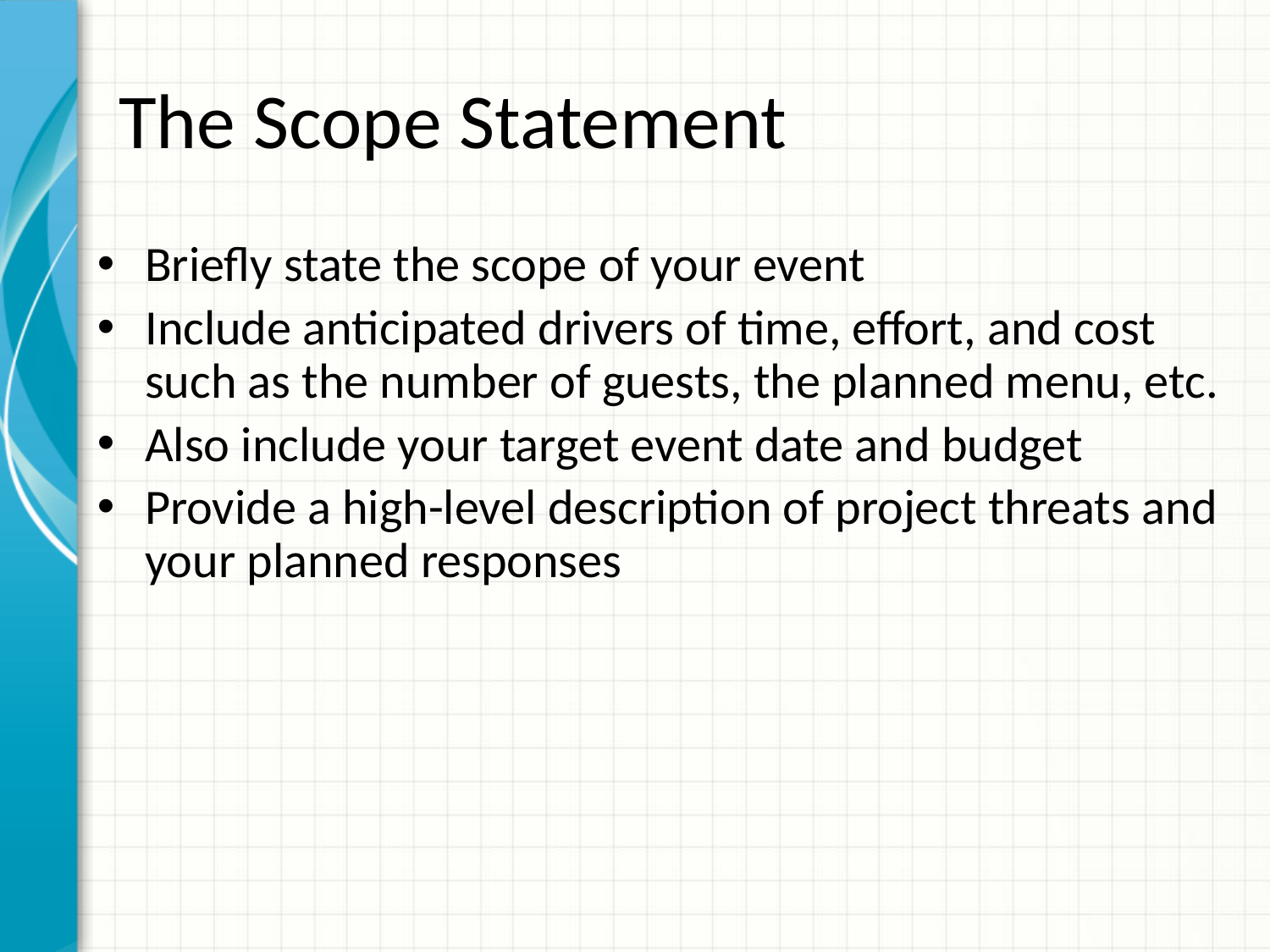

# The Scope Statement
Briefly state the scope of your event
Include anticipated drivers of time, effort, and cost such as the number of guests, the planned menu, etc.
Also include your target event date and budget
Provide a high-level description of project threats and your planned responses